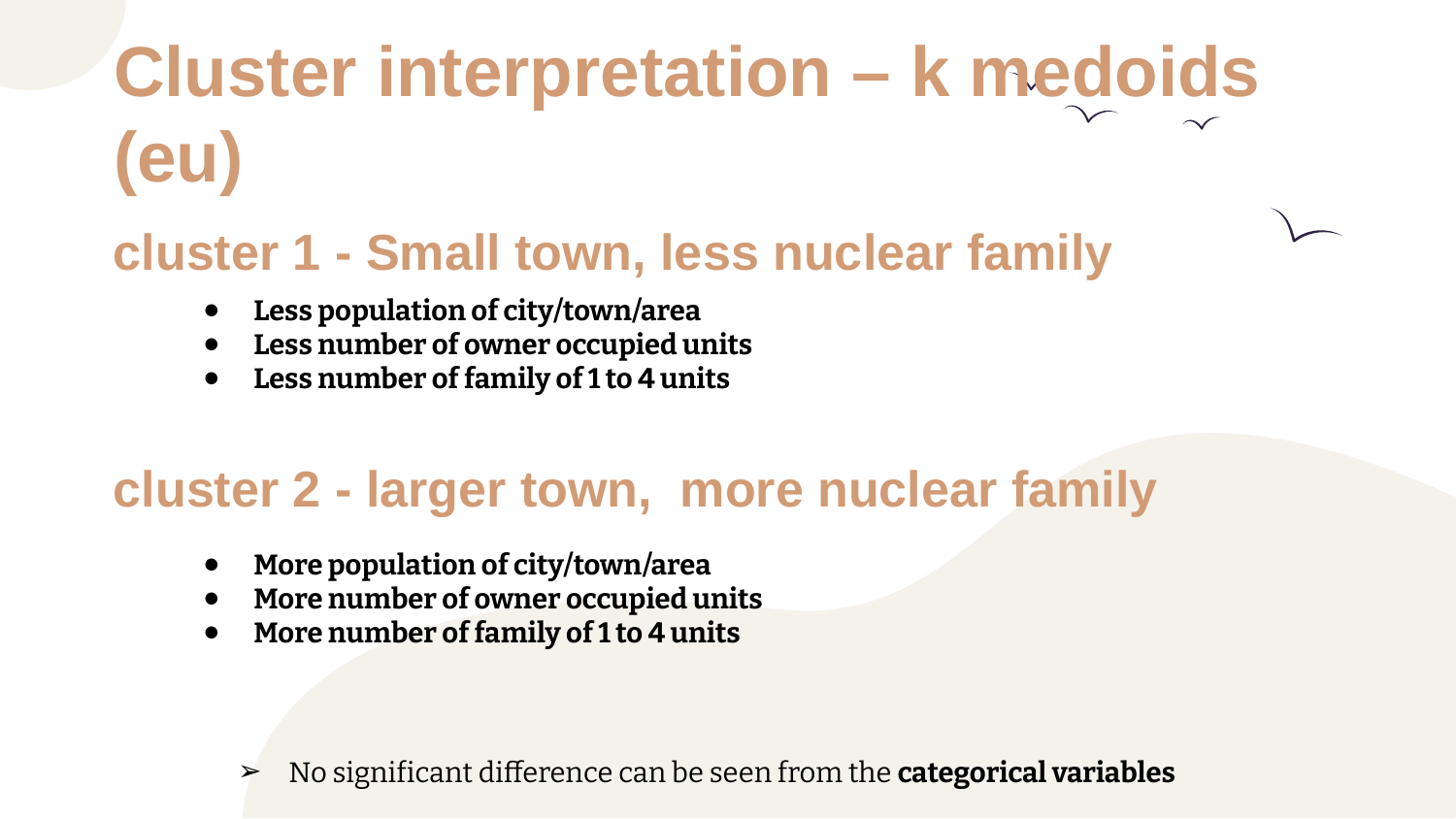

# Cluster interpretation – k medoids (eu)
cluster 1 - Small town, less nuclear family
Less population of city/town/area
Less number of owner occupied units
Less number of family of 1 to 4 units
cluster 2 - larger town,  more nuclear family
More population of city/town/area
More number of owner occupied units
More number of family of 1 to 4 units
No significant difference can be seen from the categorical variables